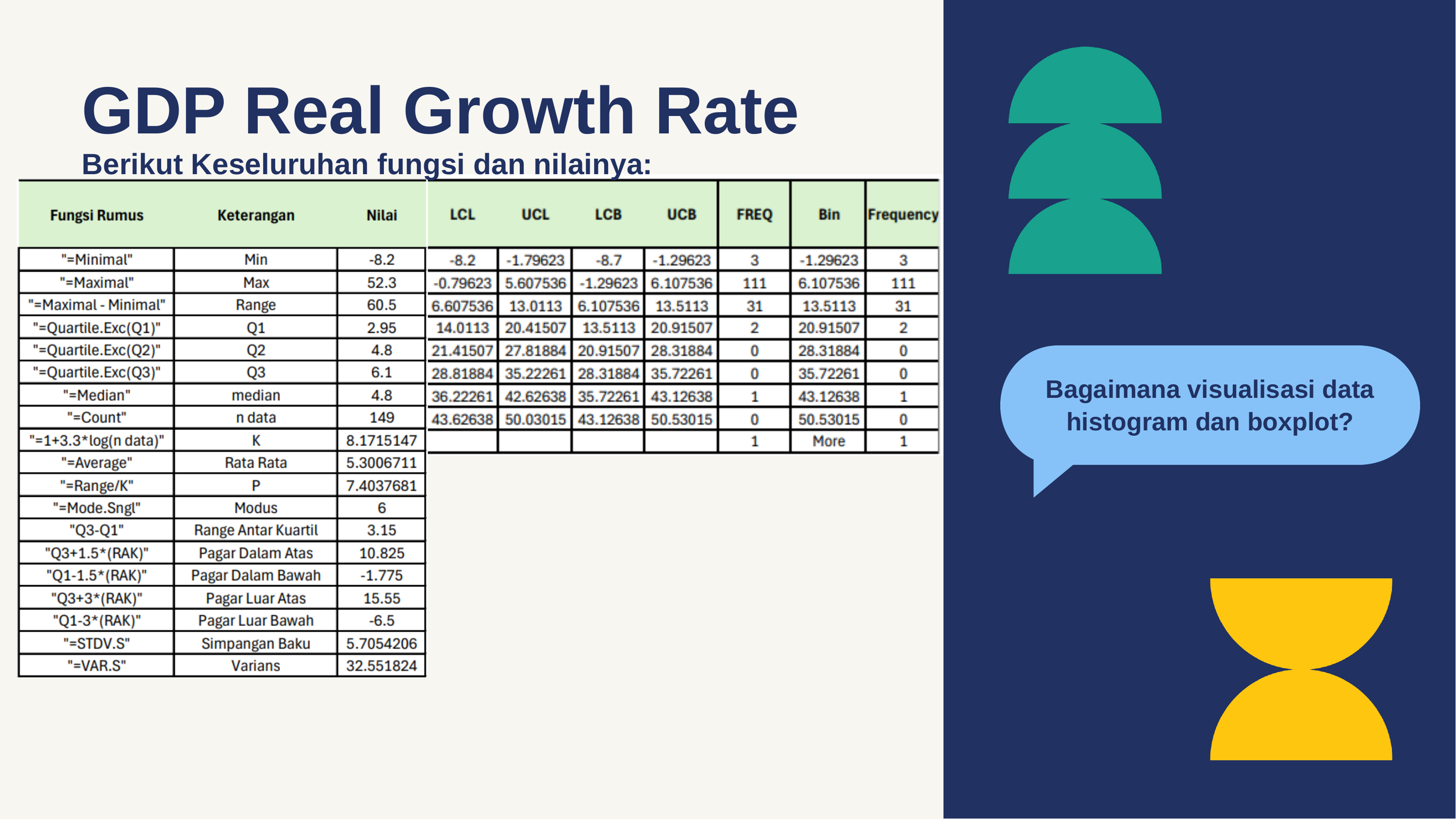

GDP Real Growth Rate
Berikut Keseluruhan fungsi dan nilainya:

Bagaimana visualisasi data histogram dan boxplot?